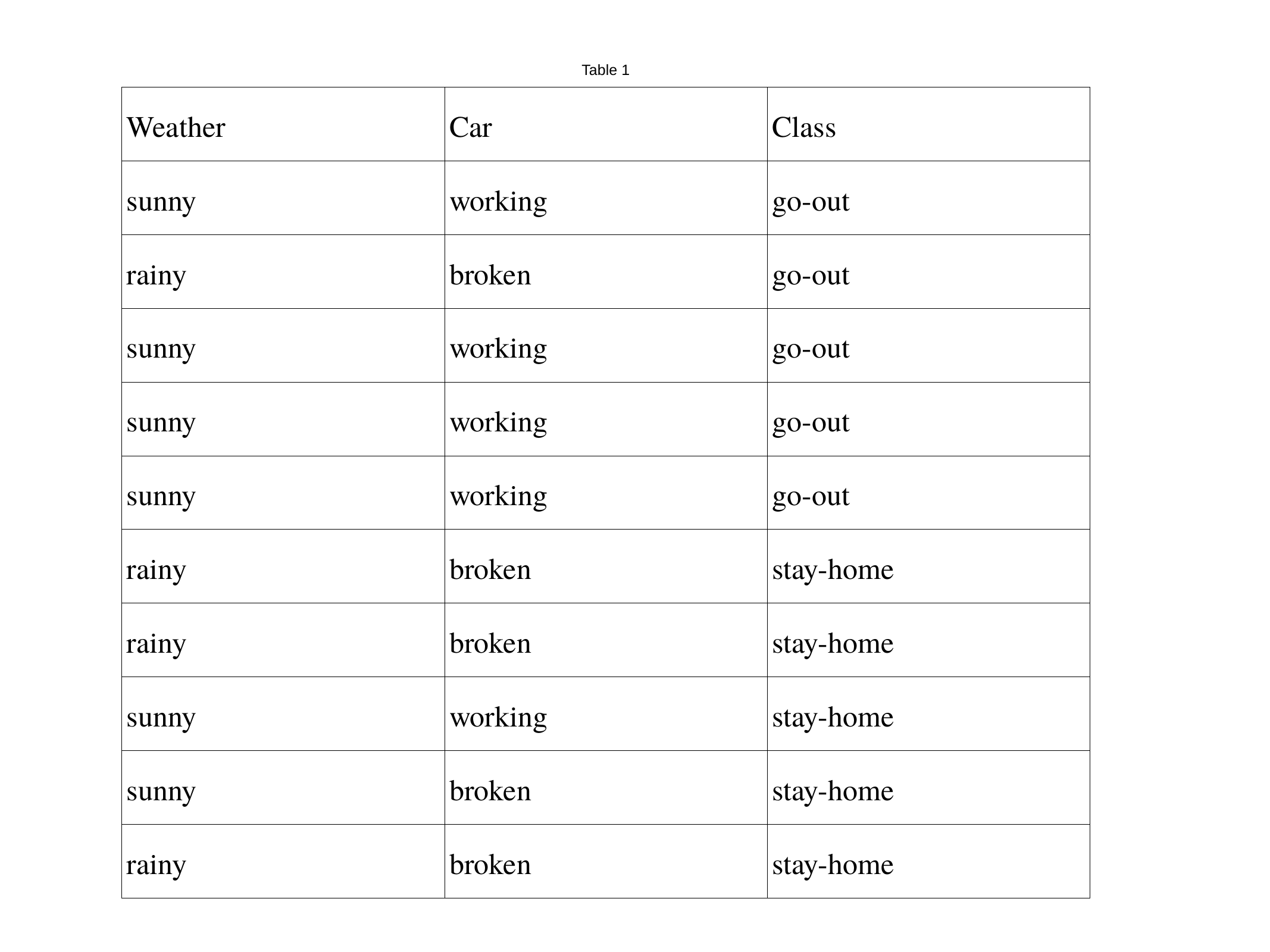

| Table 1 |  |  |
| --- | --- | --- |
| Weather | Car | Class |
| sunny | working | go-out |
| rainy | broken | go-out |
| sunny | working | go-out |
| sunny | working | go-out |
| sunny | working | go-out |
| rainy | broken | stay-home |
| rainy | broken | stay-home |
| sunny | working | stay-home |
| sunny | broken | stay-home |
| rainy | broken | stay-home |